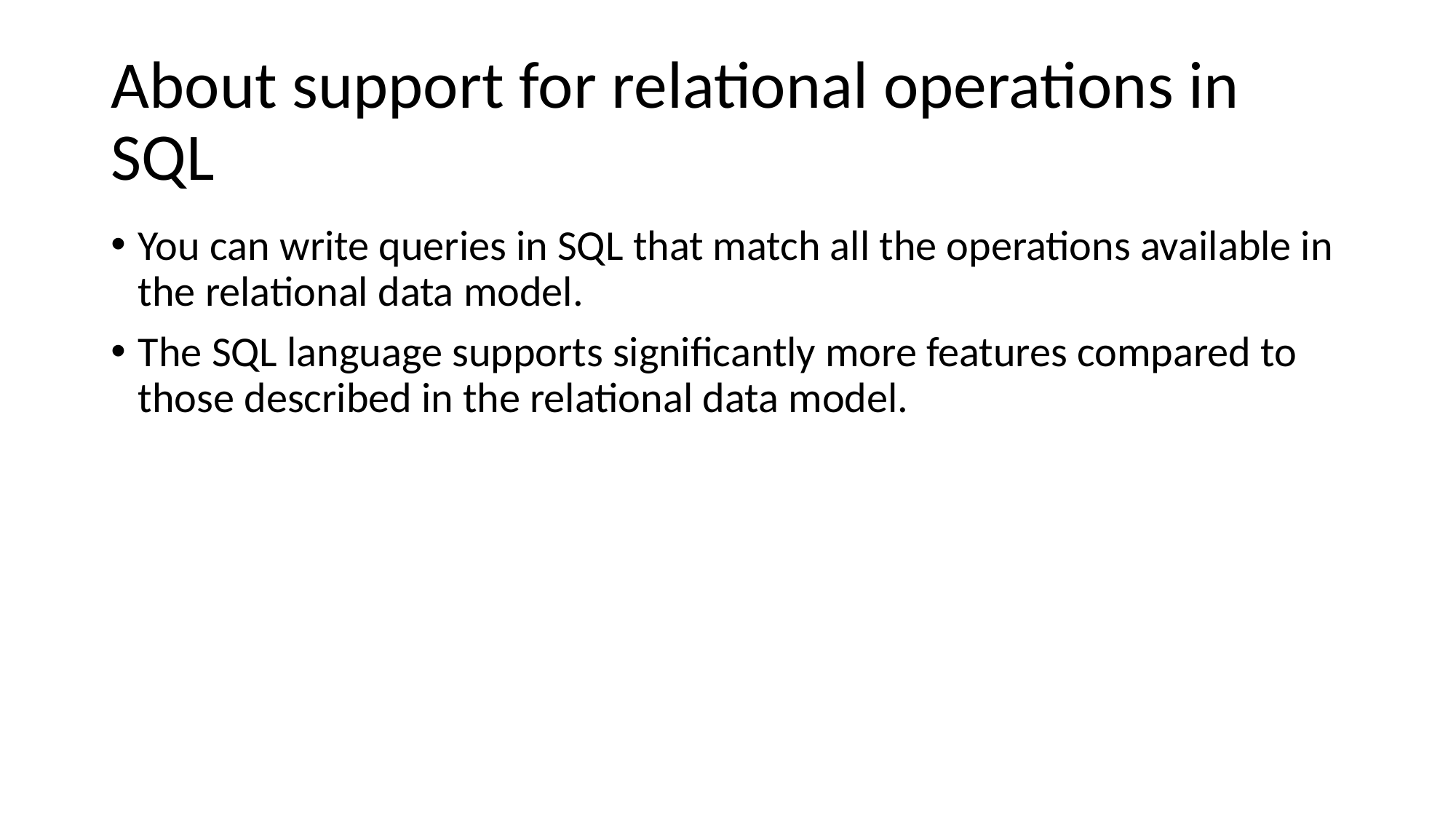

# About support for relational operations in SQL
You can write queries in SQL that match all the operations available in the relational data model.
The SQL language supports significantly more features compared to those described in the relational data model.